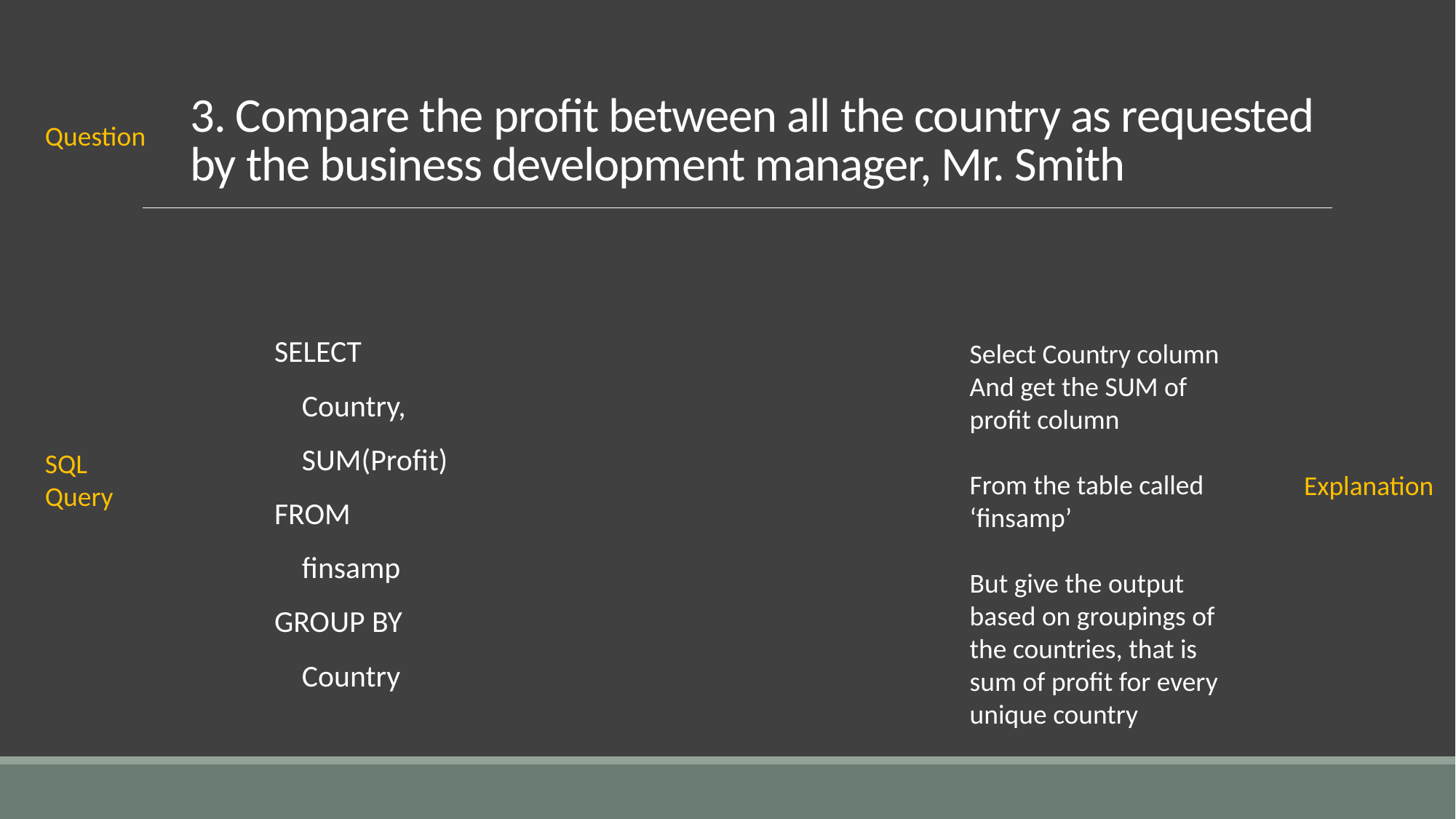

Question

SQL Query
3. Compare the profit between all the country as requested by the business development manager, Mr. Smith

SELECT
    Country,
    SUM(Profit)
FROM
    finsamp
GROUP BY
    Country
Select Country column
And get the SUM of profit column

From the table called ‘finsamp’

But give the output based on groupings of  the countries, that is sum of profit for every unique country
Explanation